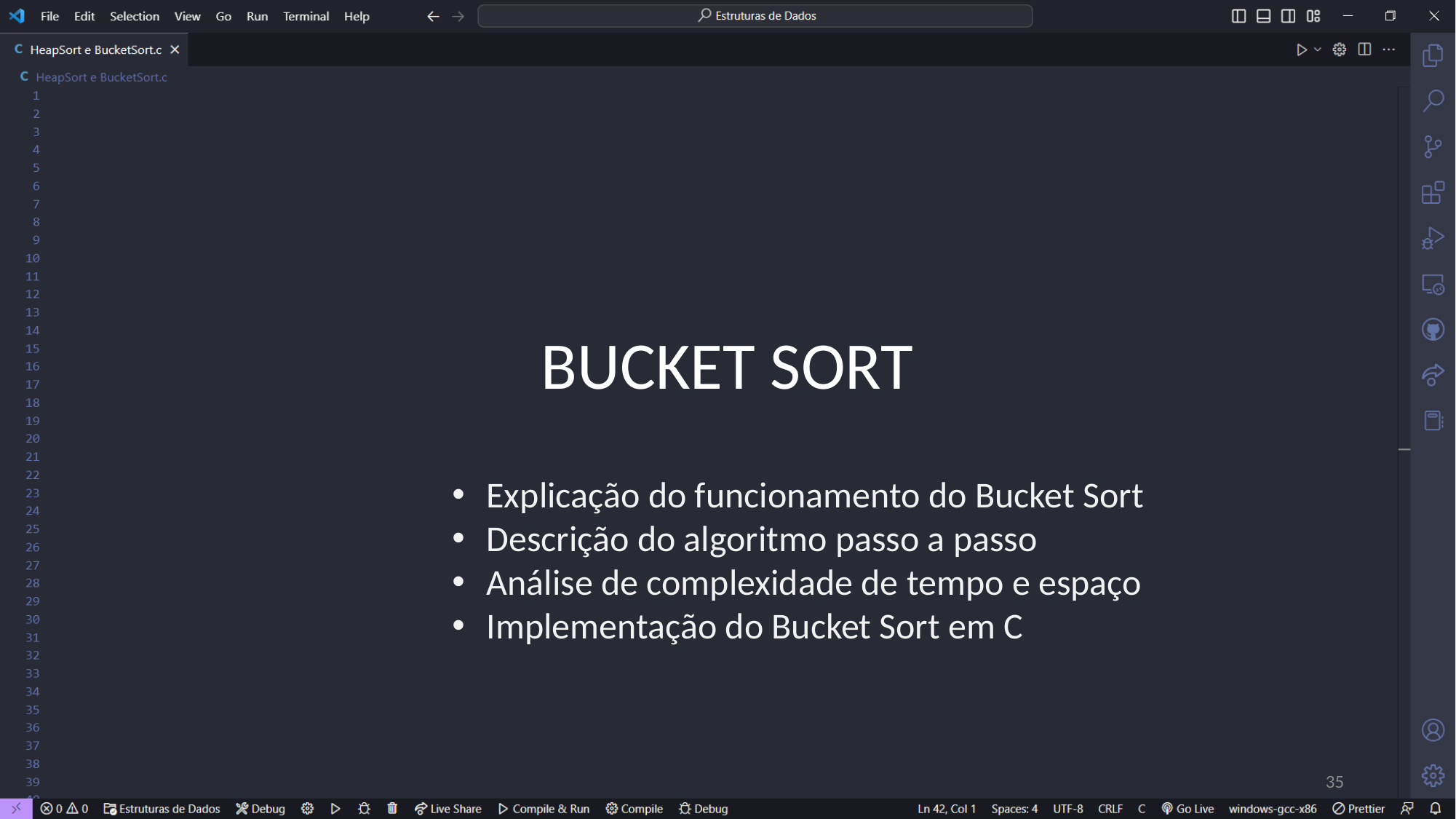

# BUCKET SORT
Explicação do funcionamento do Bucket Sort
Descrição do algoritmo passo a passo
Análise de complexidade de tempo e espaço
Implementação do Bucket Sort em C
35